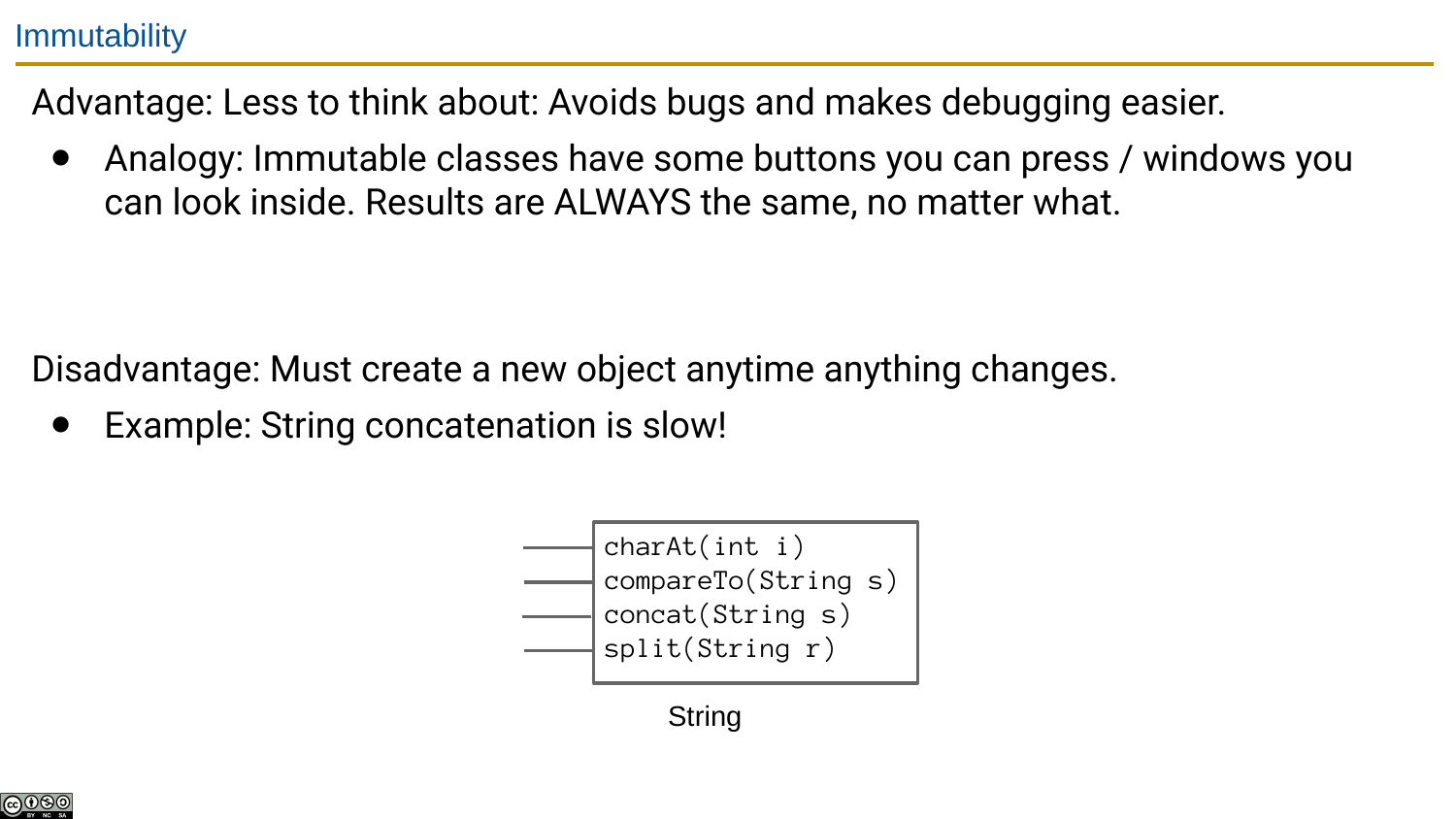

# Immutability
Advantage: Less to think about: Avoids bugs and makes debugging easier.
Analogy: Immutable classes have some buttons you can press / windows you can look inside. Results are ALWAYS the same, no matter what.

Disadvantage: Must create a new object anytime anything changes.
Example: String concatenation is slow!
charAt(int i)
compareTo(String s)
concat(String s)
split(String r)

String